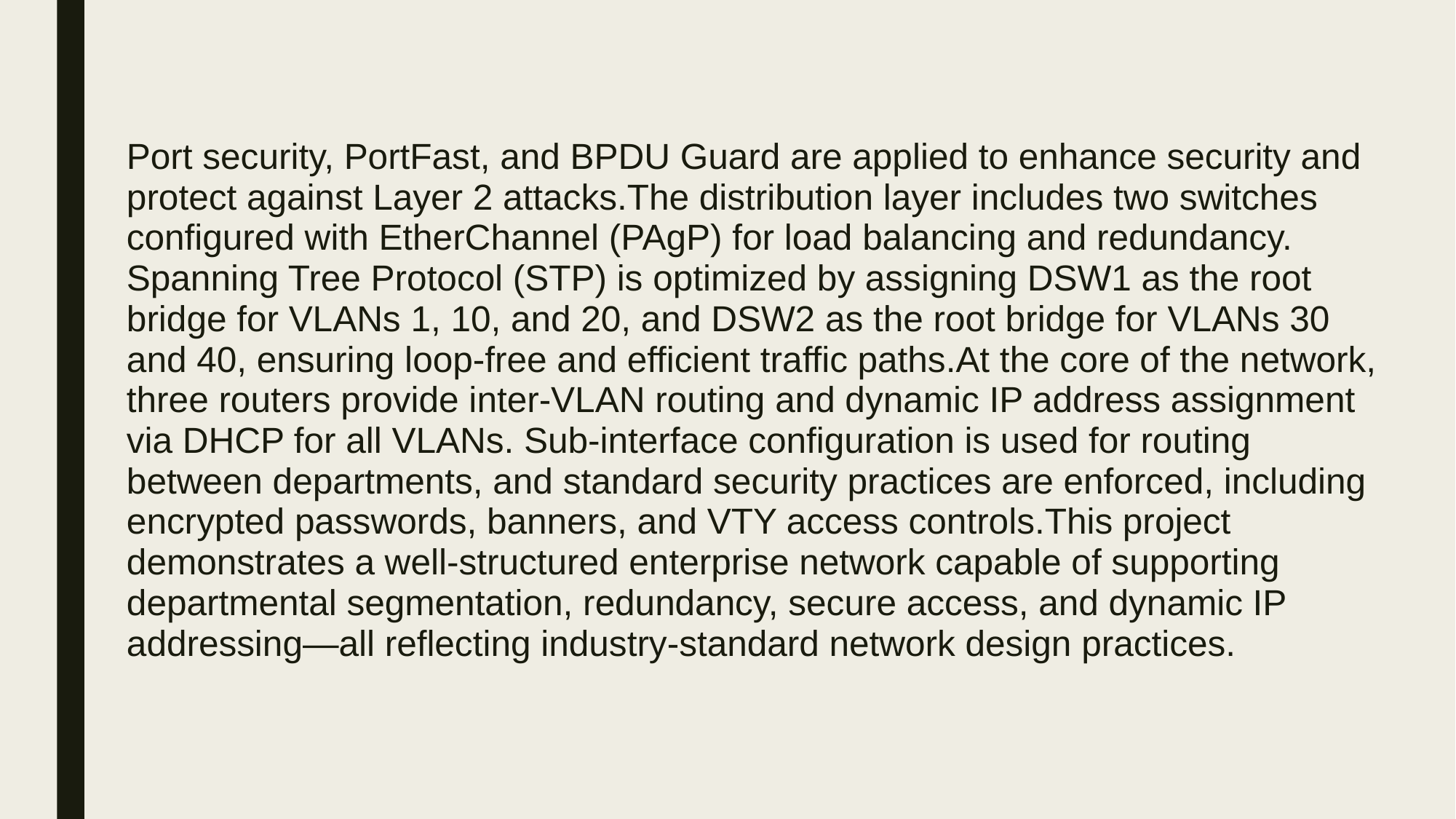

Port security, PortFast, and BPDU Guard are applied to enhance security and protect against Layer 2 attacks.The distribution layer includes two switches configured with EtherChannel (PAgP) for load balancing and redundancy. Spanning Tree Protocol (STP) is optimized by assigning DSW1 as the root bridge for VLANs 1, 10, and 20, and DSW2 as the root bridge for VLANs 30 and 40, ensuring loop-free and efficient traffic paths.At the core of the network, three routers provide inter-VLAN routing and dynamic IP address assignment via DHCP for all VLANs. Sub-interface configuration is used for routing between departments, and standard security practices are enforced, including encrypted passwords, banners, and VTY access controls.This project demonstrates a well-structured enterprise network capable of supporting departmental segmentation, redundancy, secure access, and dynamic IP addressing—all reflecting industry-standard network design practices.